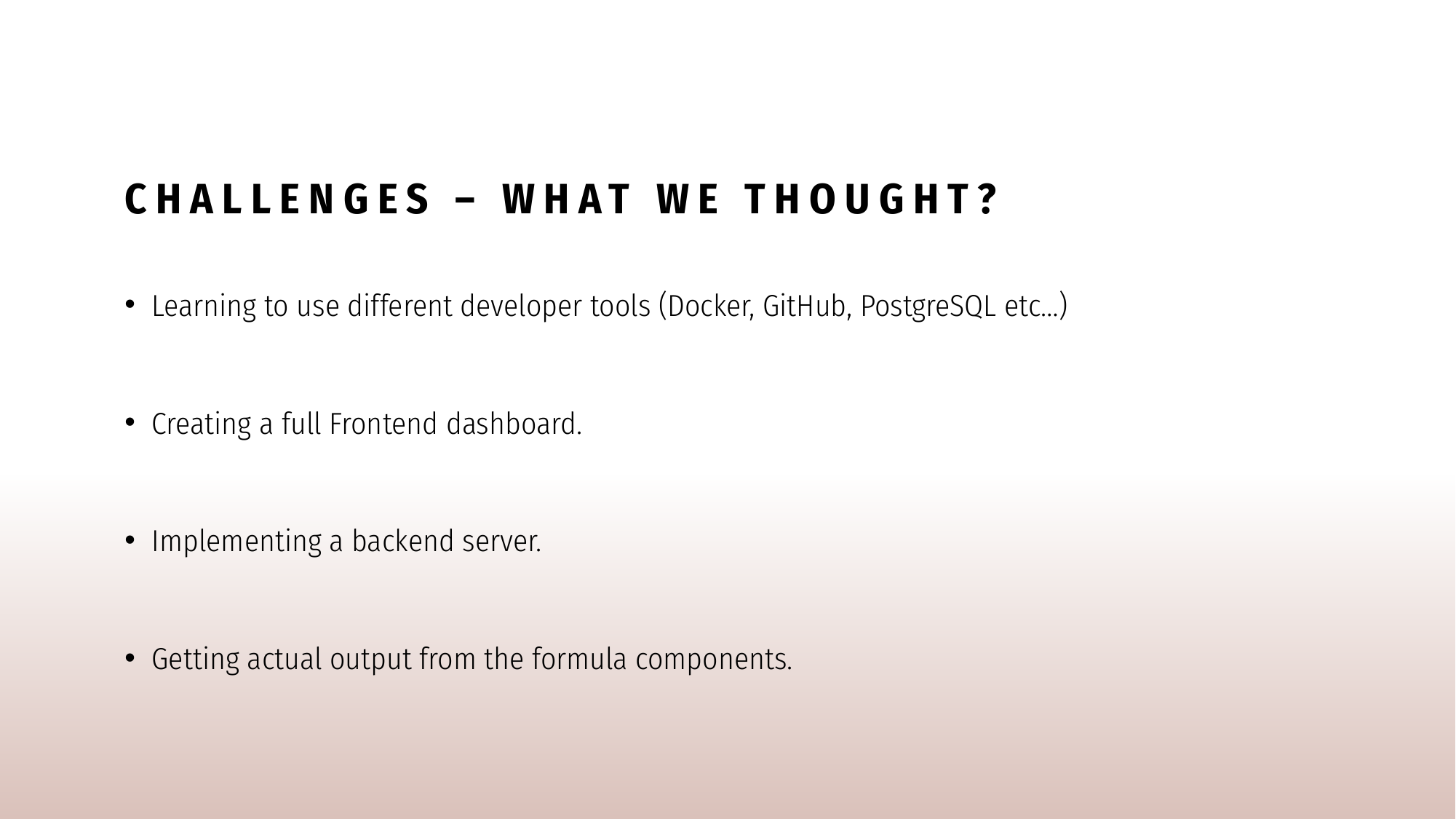

# Challenges – what we thought?
Learning to use different developer tools (Docker, GitHub, PostgreSQL etc…)

Creating a full Frontend dashboard.

Implementing a backend server.

Getting actual output from the formula components.